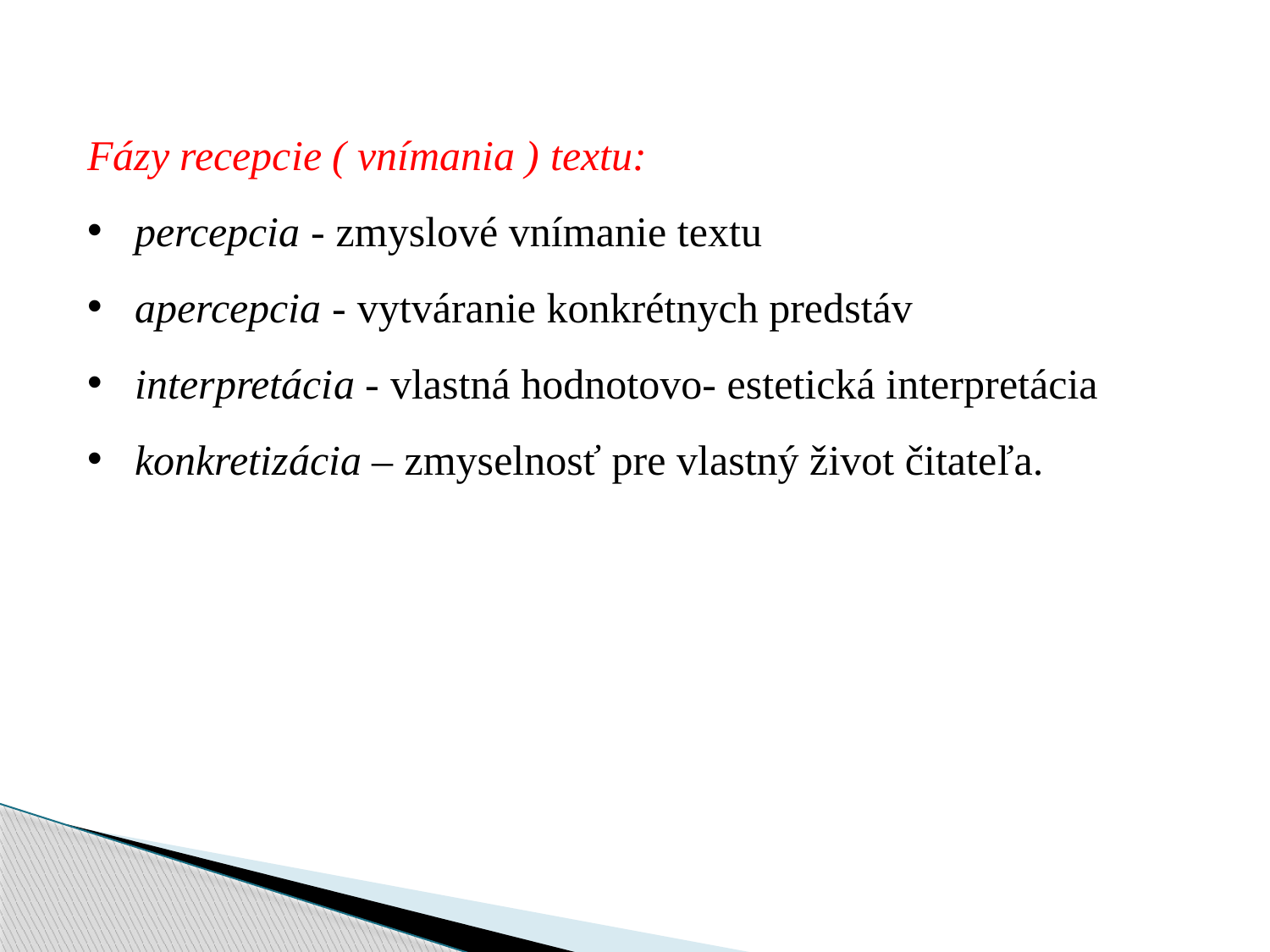

Fázy recepcie ( vnímania ) textu:
percepcia - zmyslové vnímanie textu
apercepcia - vytváranie konkrétnych predstáv
interpretácia - vlastná hodnotovo- estetická interpretácia
konkretizácia – zmyselnosť pre vlastný život čitateľa.